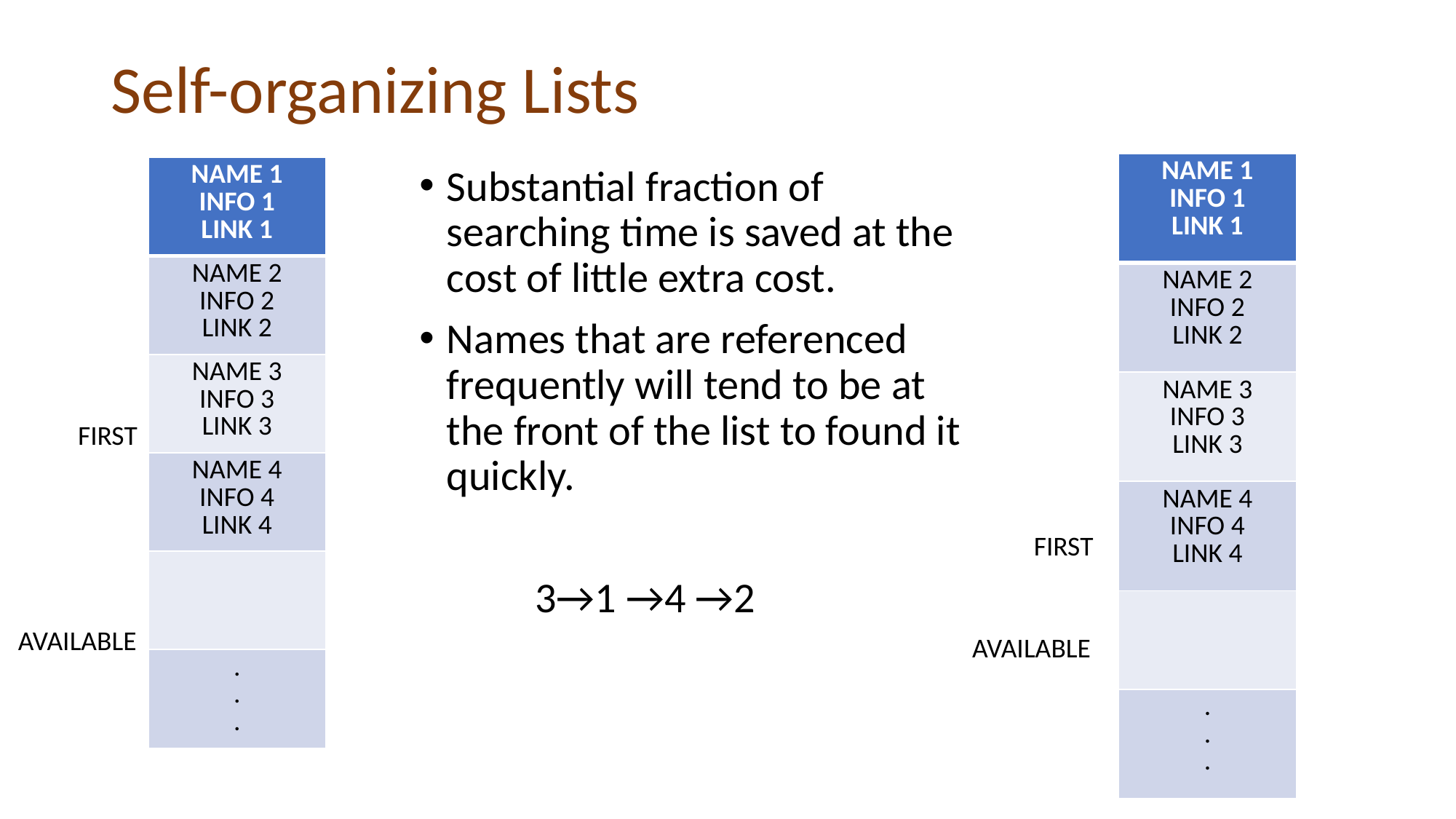

# Self-organizing Lists
| NAME 1 INFO 1 LINK 1 |
| --- |
| NAME 2 INFO 2 LINK 2 |
| NAME 3 INFO 3 LINK 3 |
| NAME 4 INFO 4 LINK 4 |
|  |
| . . . |
| NAME 1 INFO 1 LINK 1 |
| --- |
| NAME 2 INFO 2 LINK 2 |
| NAME 3 INFO 3 LINK 3 |
| NAME 4 INFO 4 LINK 4 |
|  |
| . . . |
Substantial fraction of searching time is saved at the cost of little extra cost.
Names that are referenced frequently will tend to be at the front of the list to found it quickly.

            3→1 →4 →2
FIRST
FIRST
AVAILABLE
AVAILABLE